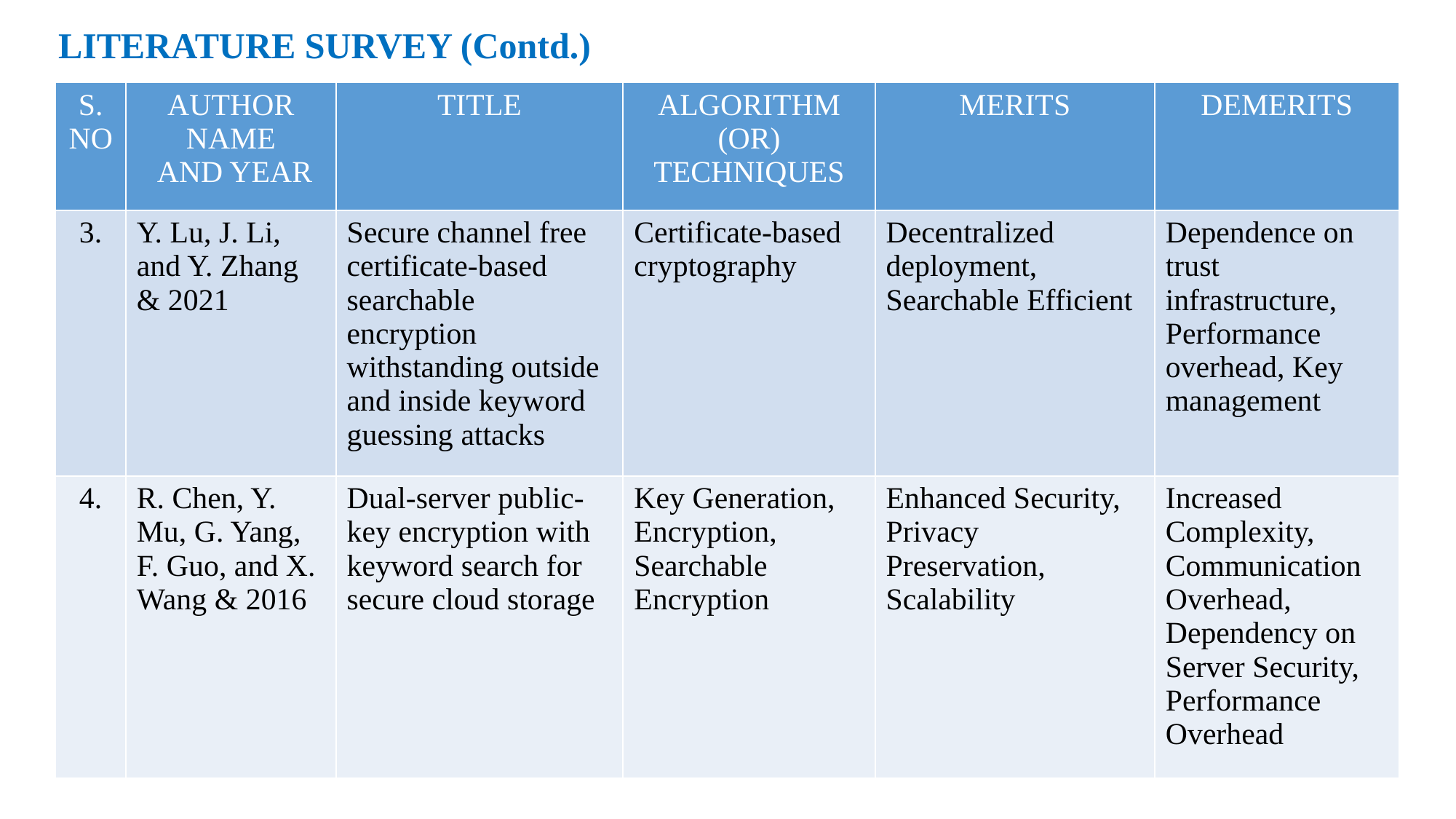

LITERATURE SURVEY (Contd.)

| S. NO | AUTHOR NAME AND YEAR | TITLE | ALGORITHM (OR) TECHNIQUES | MERITS | DEMERITS |
| --- | --- | --- | --- | --- | --- |
| 3. | Y. Lu, J. Li, and Y. Zhang & 2021 | Secure channel free certificate-based searchable encryption withstanding outside and inside keyword guessing attacks | Certificate-based cryptography | Decentralized deployment, Searchable Efficient | Dependence on trust infrastructure, Performance overhead, Key management |
| 4. | R. Chen, Y. Mu, G. Yang, F. Guo, and X. Wang & 2016 | Dual-server public-key encryption with keyword search for secure cloud storage | Key Generation, Encryption, Searchable Encryption | Enhanced Security, Privacy Preservation, Scalability | Increased Complexity, Communication Overhead, Dependency on Server Security, Performance Overhead |